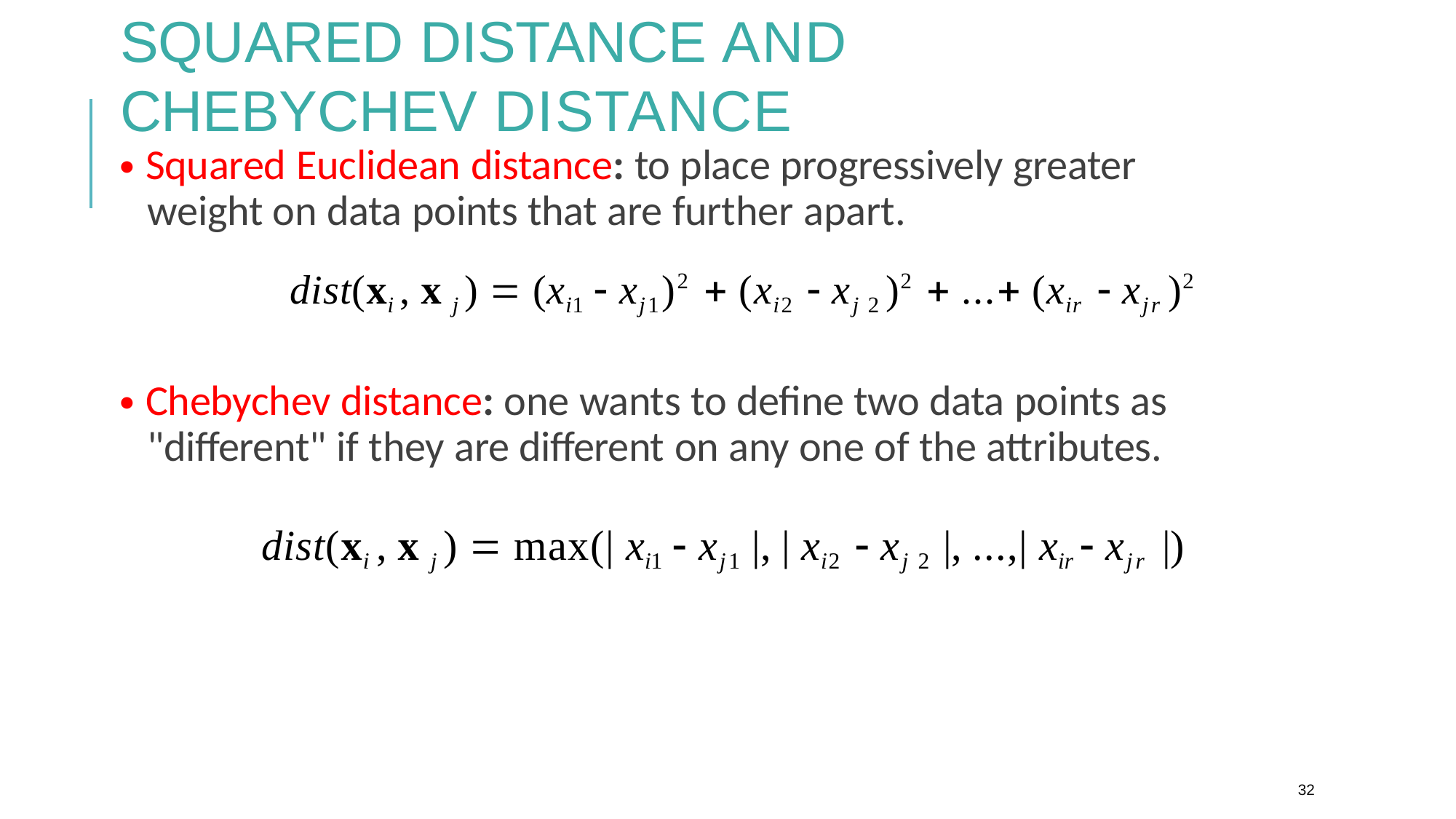

# Squared distance and Chebychev distance
🞄 Squared Euclidean distance: to place progressively greater  weight on data points that are further apart.
dist(xi , x j ) = (xi1 − xj1)2 + (xi2 − xj 2 )2 + ...+ (xir − xjr )2

🞄 Chebychev distance: one wants to define two data points as  "different" if they are different on any one of the attributes.

dist(xi , x j ) = max(| xi1 − xj1 |, | xi2 − xj 2 |, ...,| xir − xjr |)
32